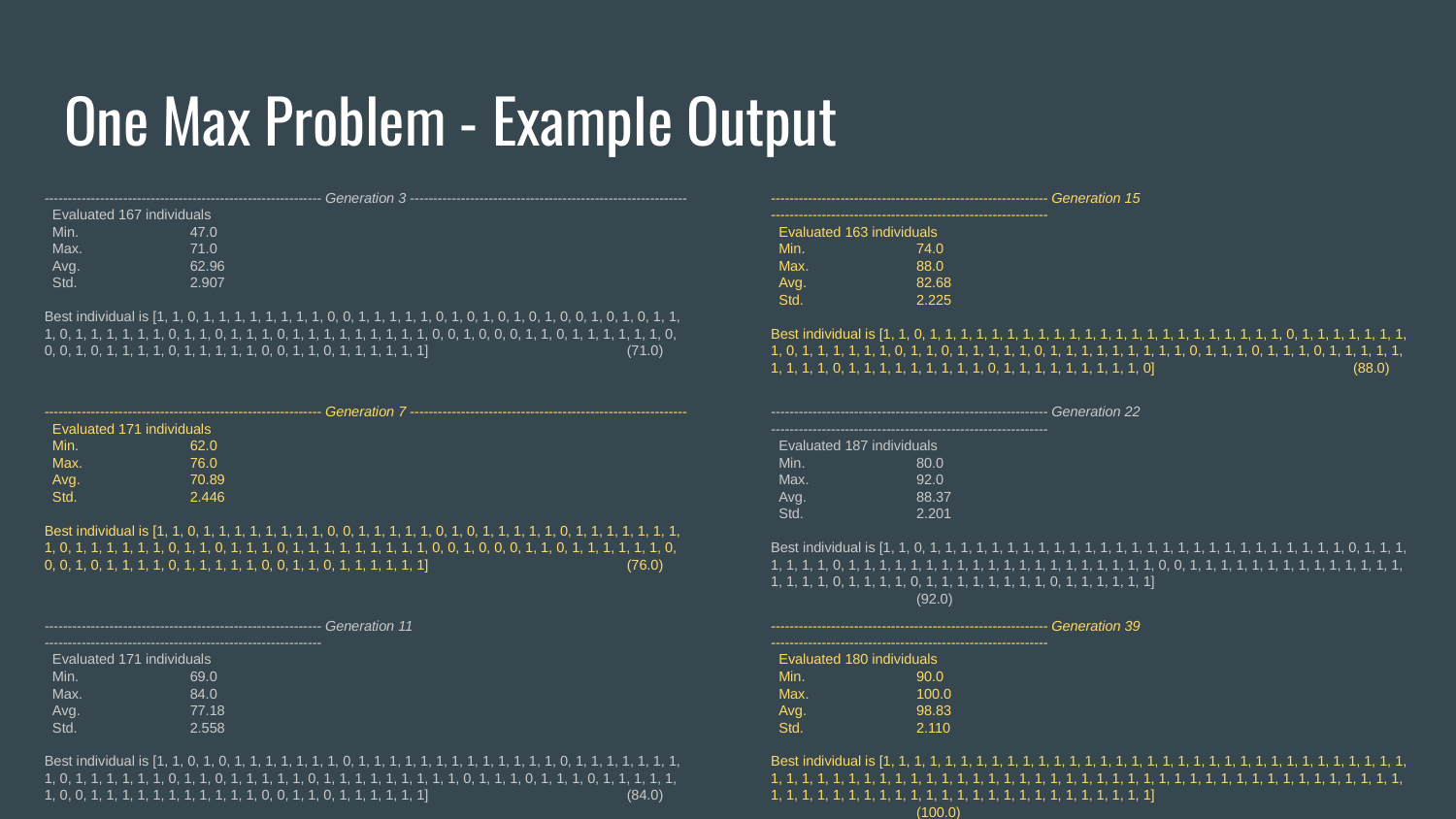

# One Max Problem - Example Output

------------------------------------------------------------ Generation 3 ------------------------------------------------------------
  Evaluated 167 individuals
  Min. 	47.0
  Max. 	71.0
  Avg. 	62.96
  Std. 	2.907

Best individual is [1, 1, 0, 1, 1, 1, 1, 1, 1, 1, 1, 0, 0, 1, 1, 1, 1, 1, 0, 1, 0, 1, 0, 1, 0, 1, 0, 0, 1, 0, 1, 0, 1, 1, 1, 0, 1, 1, 1, 1, 1, 1, 0, 1, 1, 0, 1, 1, 1, 0, 1, 1, 1, 1, 1, 1, 1, 1, 1, 0, 0, 1, 0, 0, 0, 1, 1, 0, 1, 1, 1, 1, 1, 1, 0, 0, 0, 1, 0, 1, 1, 1, 1, 0, 1, 1, 1, 1, 1, 0, 0, 1, 1, 0, 1, 1, 1, 1, 1, 1]		(71.0)

------------------------------------------------------------ Generation 15 ------------------------------------------------------------
  Evaluated 163 individuals
  Min. 	74.0
  Max. 	88.0
  Avg. 	82.68
  Std. 	2.225

Best individual is [1, 1, 0, 1, 1, 1, 1, 1, 1, 1, 1, 1, 1, 1, 1, 1, 1, 1, 1, 1, 1, 1, 1, 1, 1, 1, 0, 1, 1, 1, 1, 1, 1, 1, 1, 0, 1, 1, 1, 1, 1, 1, 0, 1, 1, 0, 1, 1, 1, 1, 1, 0, 1, 1, 1, 1, 1, 1, 1, 1, 1, 0, 1, 1, 1, 0, 1, 1, 1, 0, 1, 1, 1, 1, 1, 1, 1, 1, 1, 0, 1, 1, 1, 1, 1, 1, 1, 1, 1, 0, 1, 1, 1, 1, 1, 1, 1, 1, 1, 0]		(88.0)

------------------------------------------------------------ Generation 7 ------------------------------------------------------------
  Evaluated 171 individuals
  Min. 	62.0
  Max. 	76.0
  Avg. 	70.89
  Std. 	2.446

Best individual is [1, 1, 0, 1, 1, 1, 1, 1, 1, 1, 1, 0, 0, 1, 1, 1, 1, 1, 0, 1, 0, 1, 1, 1, 1, 1, 0, 1, 1, 1, 1, 1, 1, 1, 1, 0, 1, 1, 1, 1, 1, 1, 0, 1, 1, 0, 1, 1, 1, 0, 1, 1, 1, 1, 1, 1, 1, 1, 1, 0, 0, 1, 0, 0, 0, 1, 1, 0, 1, 1, 1, 1, 1, 1, 0, 0, 0, 1, 0, 1, 1, 1, 1, 0, 1, 1, 1, 1, 1, 0, 0, 1, 1, 0, 1, 1, 1, 1, 1, 1]		(76.0)

------------------------------------------------------------ Generation 22 ------------------------------------------------------------
  Evaluated 187 individuals
  Min. 	80.0
  Max. 	92.0
  Avg. 	88.37
  Std. 	2.201

Best individual is [1, 1, 0, 1, 1, 1, 1, 1, 1, 1, 1, 1, 1, 1, 1, 1, 1, 1, 1, 1, 1, 1, 1, 1, 1, 1, 1, 1, 1, 1, 0, 1, 1, 1, 1, 1, 1, 1, 0, 1, 1, 1, 1, 1, 1, 1, 1, 1, 1, 1, 1, 1, 1, 1, 1, 1, 1, 1, 1, 0, 0, 1, 1, 1, 1, 1, 1, 1, 1, 1, 1, 1, 1, 1, 1, 1, 1, 1, 1, 0, 1, 1, 1, 1, 0, 1, 1, 1, 1, 1, 1, 1, 1, 0, 1, 1, 1, 1, 1, 1]			(92.0)

------------------------------------------------------------ Generation 11 ------------------------------------------------------------
  Evaluated 171 individuals
  Min. 	69.0
  Max. 	84.0
  Avg. 	77.18
  Std. 	2.558

Best individual is [1, 1, 0, 1, 0, 1, 1, 1, 1, 1, 1, 1, 0, 1, 1, 1, 1, 1, 1, 1, 1, 1, 1, 1, 1, 1, 0, 1, 1, 1, 1, 1, 1, 1, 1, 0, 1, 1, 1, 1, 1, 1, 0, 1, 1, 0, 1, 1, 1, 1, 1, 0, 1, 1, 1, 1, 1, 1, 1, 1, 1, 0, 1, 1, 1, 0, 1, 1, 1, 0, 1, 1, 1, 1, 1, 1, 0, 0, 1, 1, 1, 1, 1, 1, 1, 1, 1, 1, 1, 0, 0, 1, 1, 0, 1, 1, 1, 1, 1, 1]		(84.0)

------------------------------------------------------------ Generation 39 ------------------------------------------------------------
  Evaluated 180 individuals
  Min. 	90.0
  Max. 	100.0
  Avg. 	98.83
  Std. 	2.110

Best individual is [1, 1, 1, 1, 1, 1, 1, 1, 1, 1, 1, 1, 1, 1, 1, 1, 1, 1, 1, 1, 1, 1, 1, 1, 1, 1, 1, 1, 1, 1, 1, 1, 1, 1, 1, 1, 1, 1, 1, 1, 1, 1, 1, 1, 1, 1, 1, 1, 1, 1, 1, 1, 1, 1, 1, 1, 1, 1, 1, 1, 1, 1, 1, 1, 1, 1, 1, 1, 1, 1, 1, 1, 1, 1, 1, 1, 1, 1, 1, 1, 1, 1, 1, 1, 1, 1, 1, 1, 1, 1, 1, 1, 1, 1, 1, 1, 1, 1, 1, 1]			(100.0)